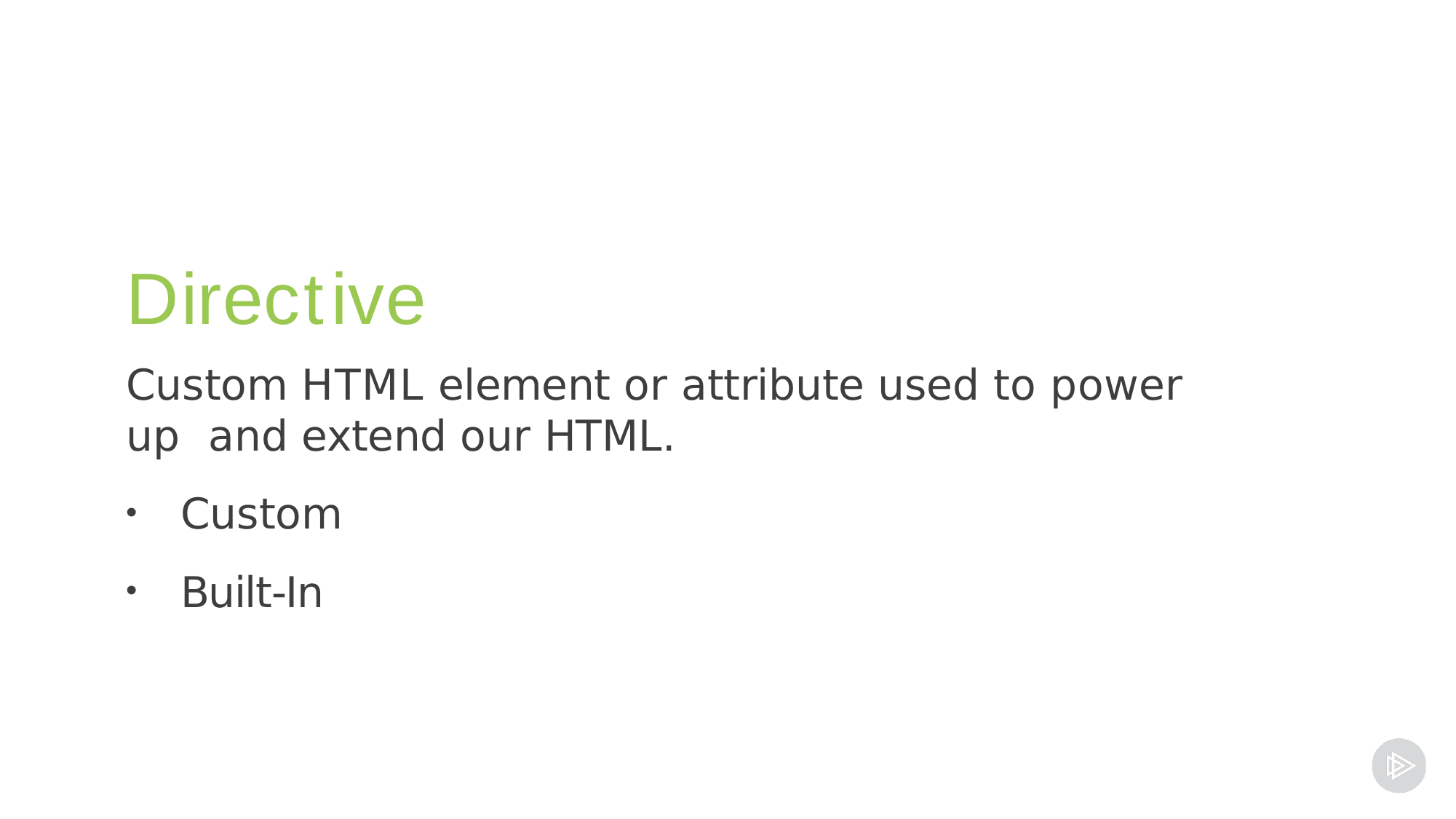

# Directive
Custom HTML element or attribute used to power up  and extend our HTML.
Custom
Built-In